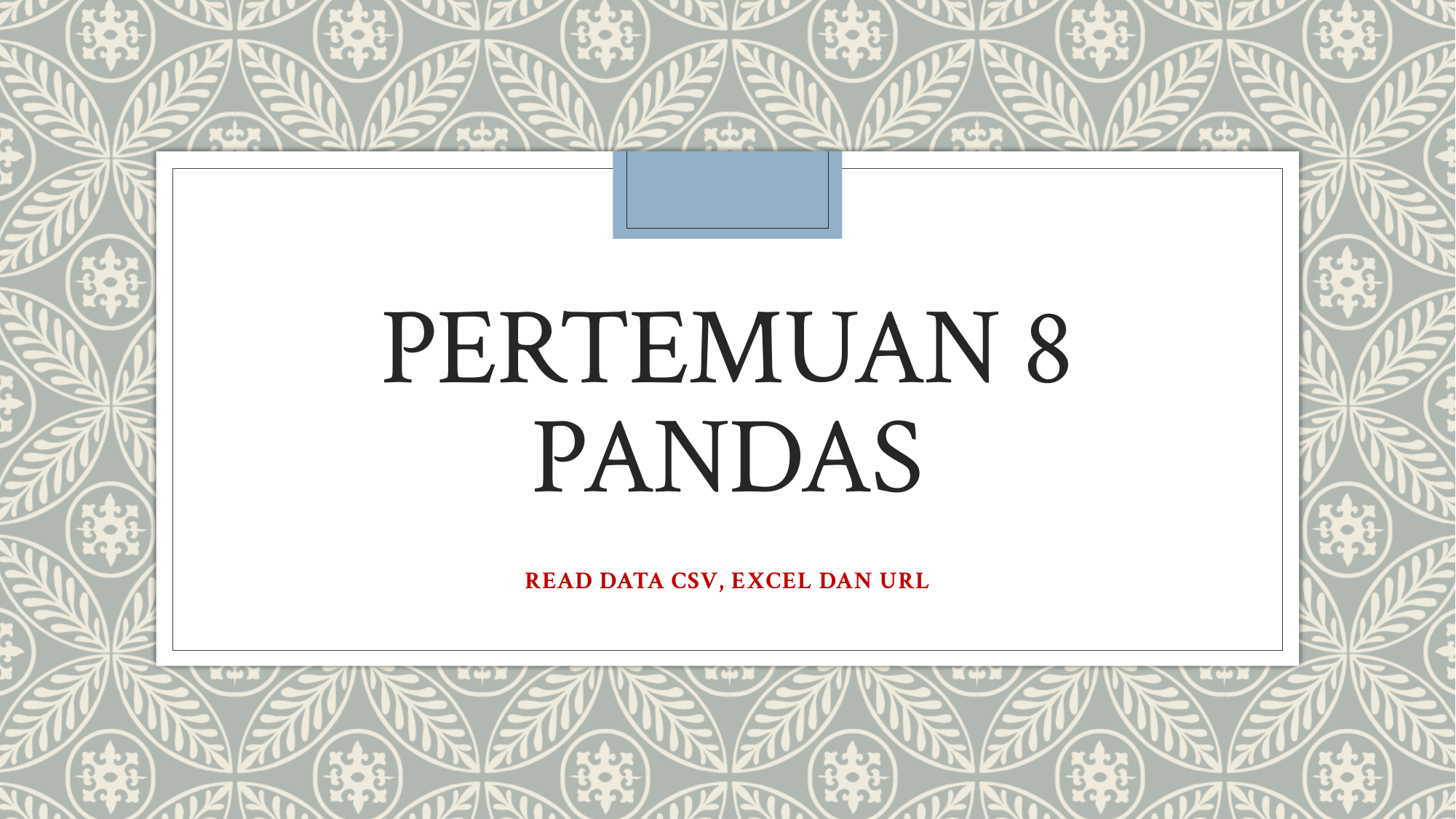

# Pertemuan 8 pandas
READ DATA CSV, EXCEL DAN URL